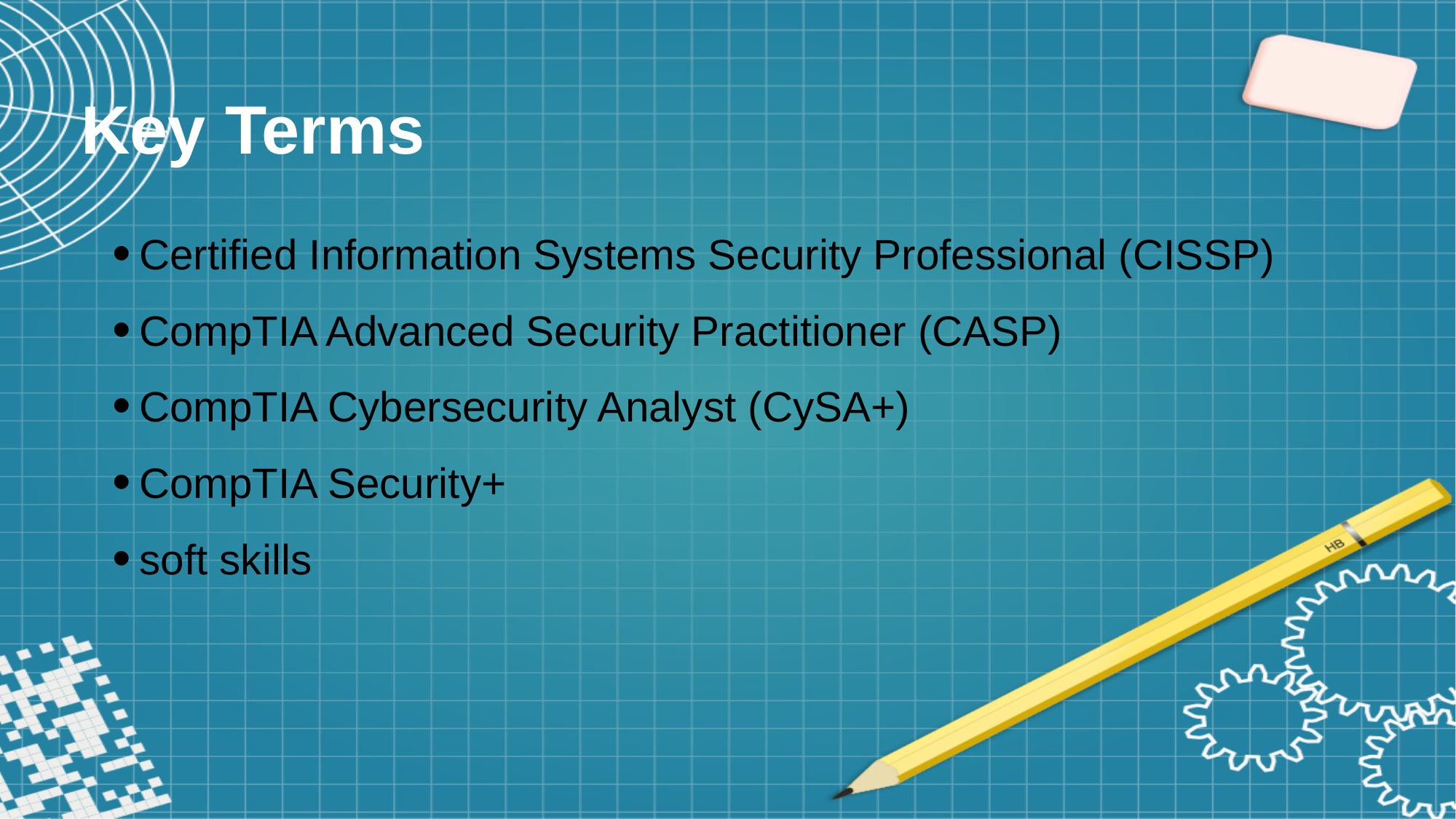

Key Terms
Certified Information Systems Security Professional (CISSP)
CompTIA Advanced Security Practitioner (CASP)
CompTIA Cybersecurity Analyst (CySA+)
CompTIA Security+
soft skills